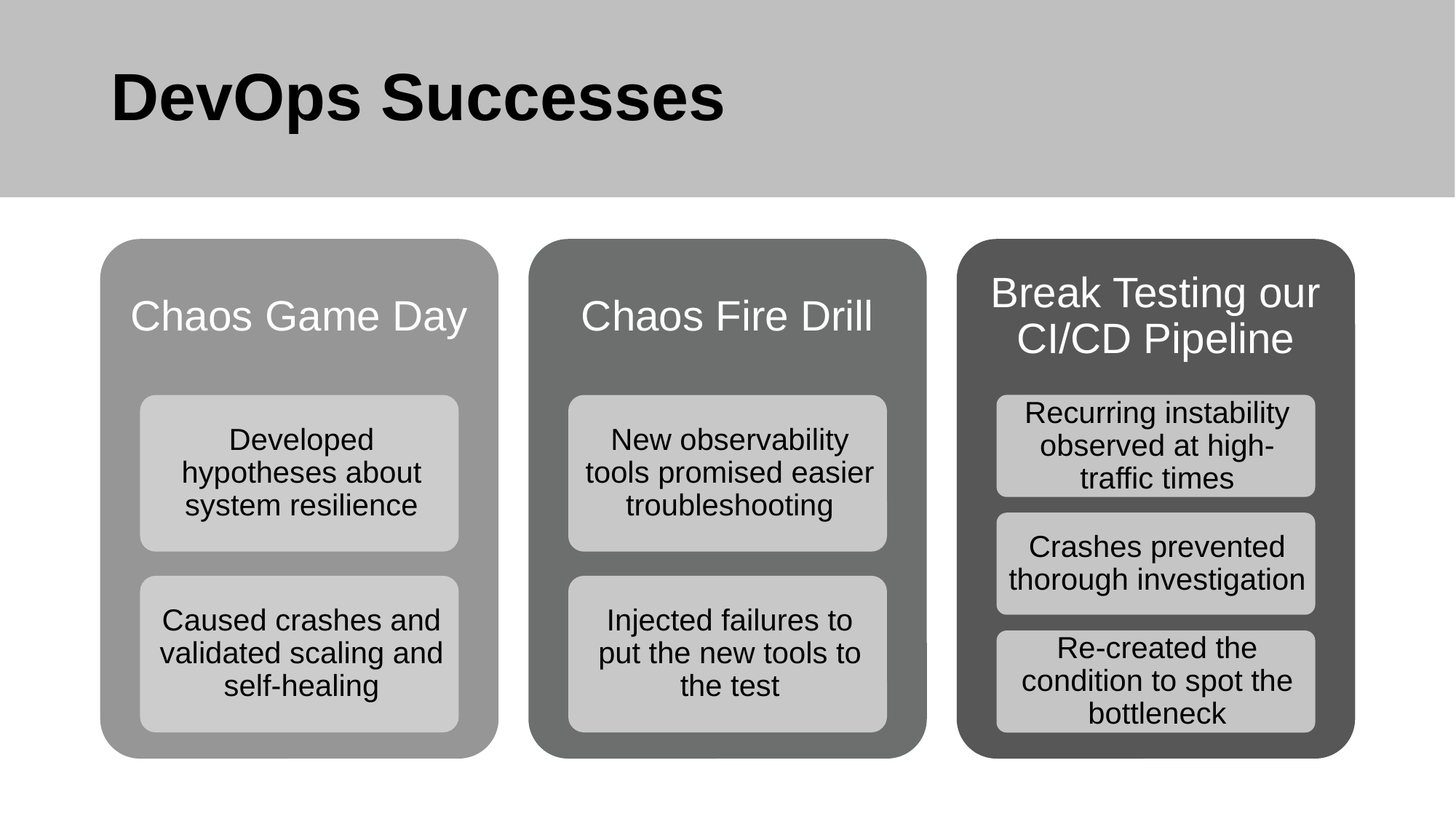

# DevOps Successes
Chaos Game Day
Developed hypotheses about system resilience
Caused crashes and validated scaling and self-healing
Chaos Fire Drill
New observability tools promised easier troubleshooting
Injected failures to put the new tools to the test
Break Testing our CI/CD Pipeline
Recurring instability observed at high-traffic times
Crashes prevented thorough investigation
Re-created the condition to spot the bottleneck